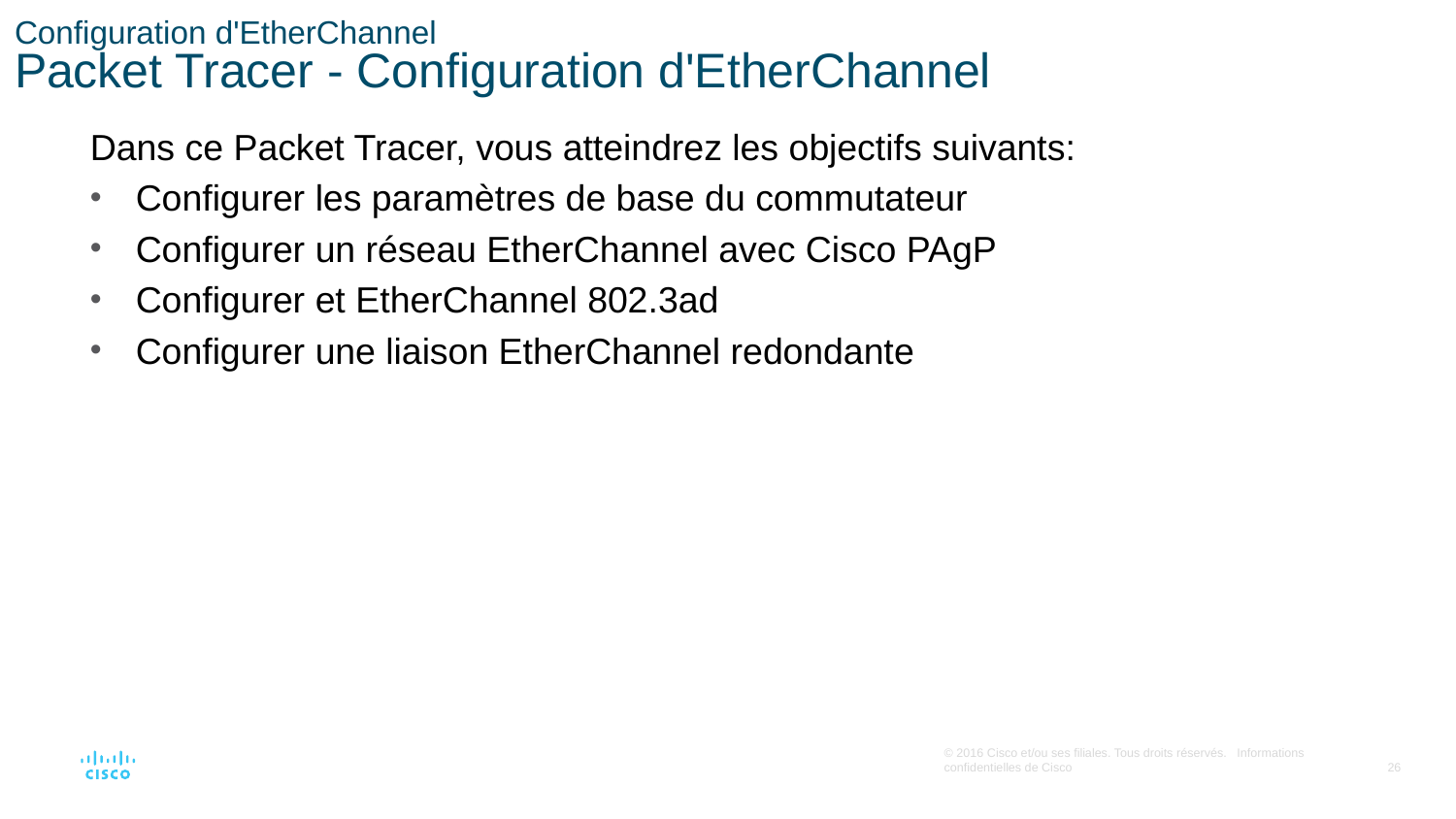

# Configuration d'EtherChannel Packet Tracer - Configuration d'EtherChannel
Dans ce Packet Tracer, vous atteindrez les objectifs suivants:
Configurer les paramètres de base du commutateur
Configurer un réseau EtherChannel avec Cisco PAgP
Configurer et EtherChannel 802.3ad
Configurer une liaison EtherChannel redondante